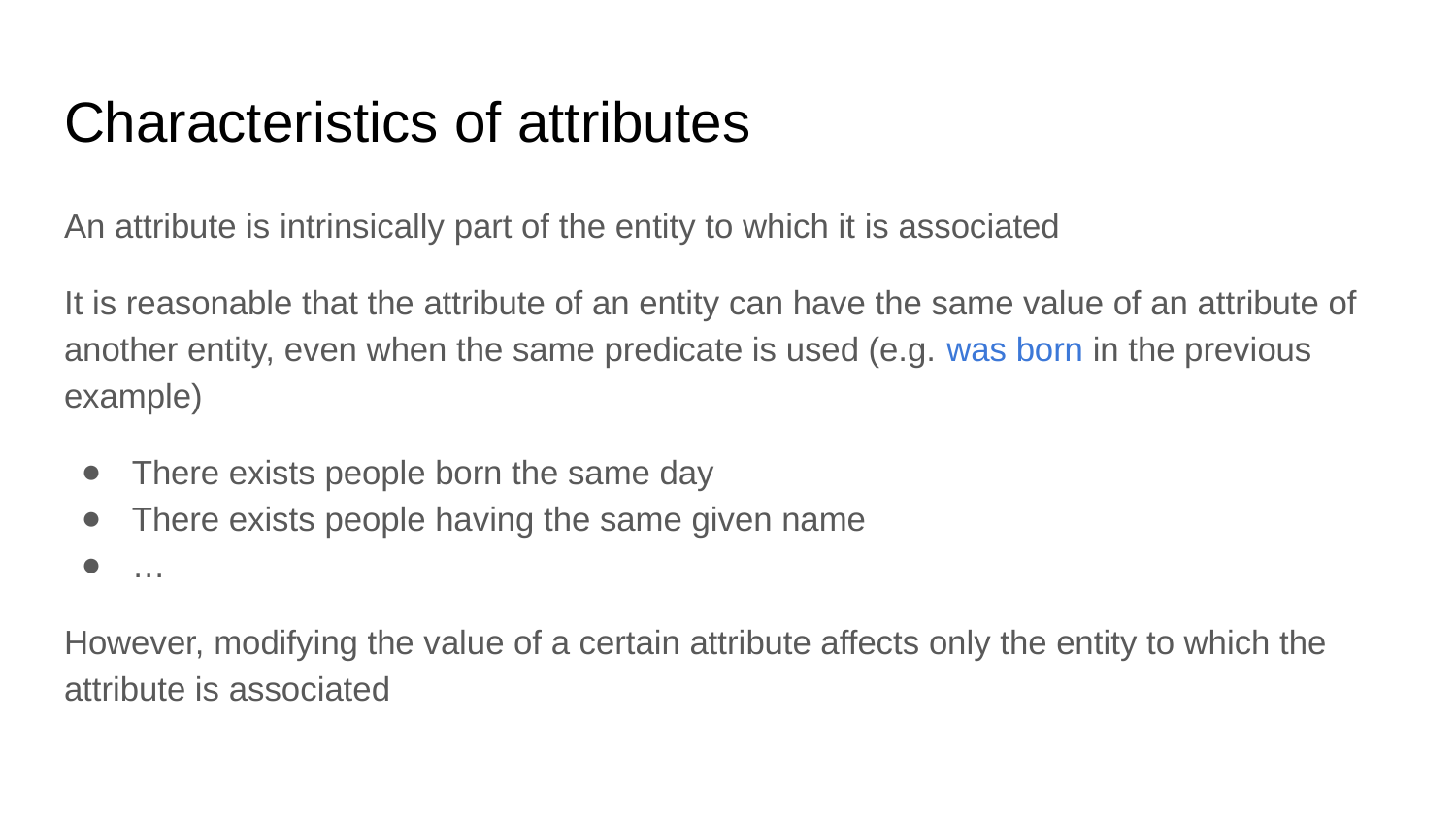

# Characteristics of attributes
An attribute is intrinsically part of the entity to which it is associated
It is reasonable that the attribute of an entity can have the same value of an attribute of another entity, even when the same predicate is used (e.g. was born in the previous example)
There exists people born the same day
There exists people having the same given name
…
However, modifying the value of a certain attribute affects only the entity to which the attribute is associated